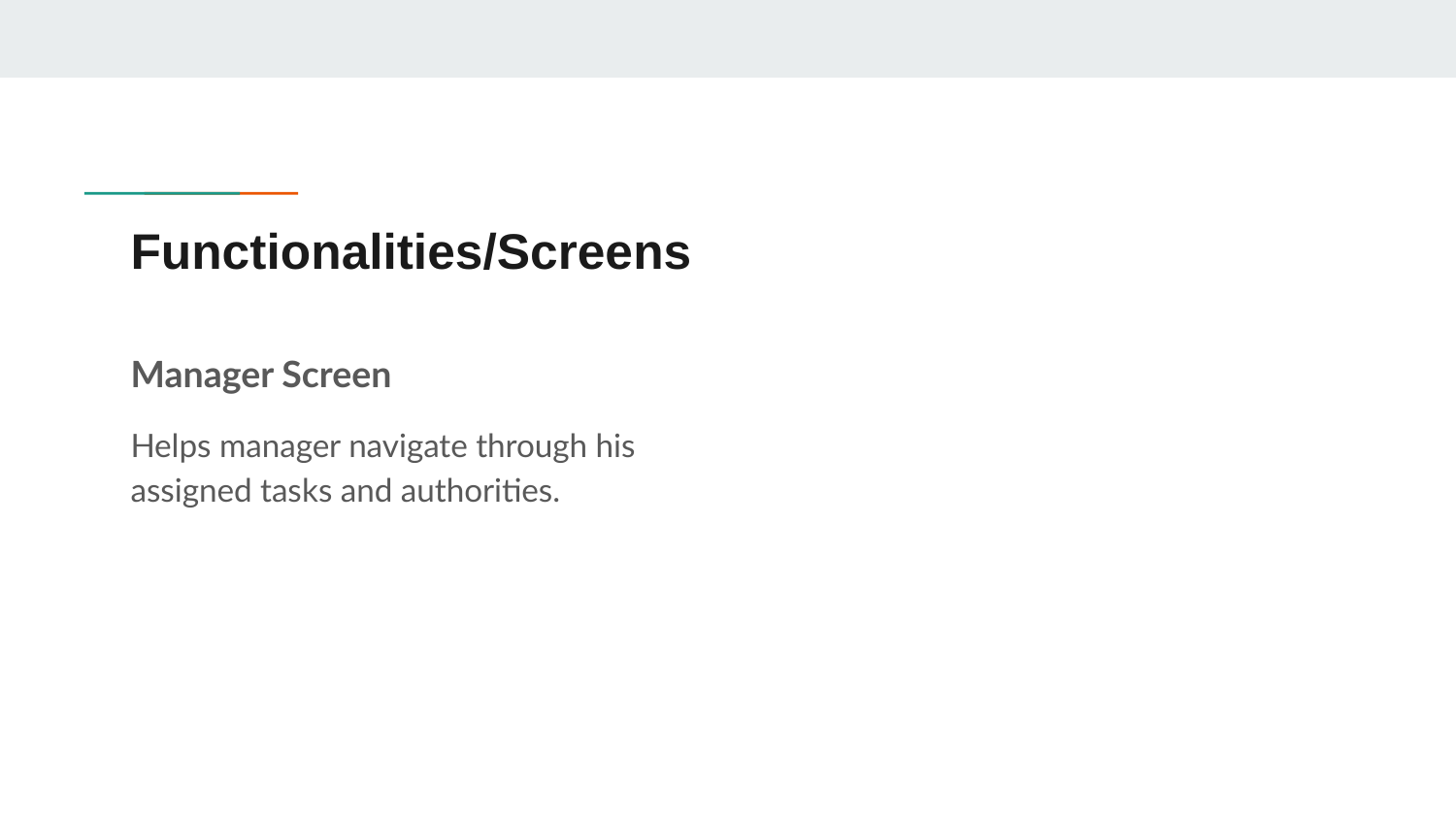

# Functionalities/Screens
Manager Screen
Helps manager navigate through his assigned tasks and authorities.